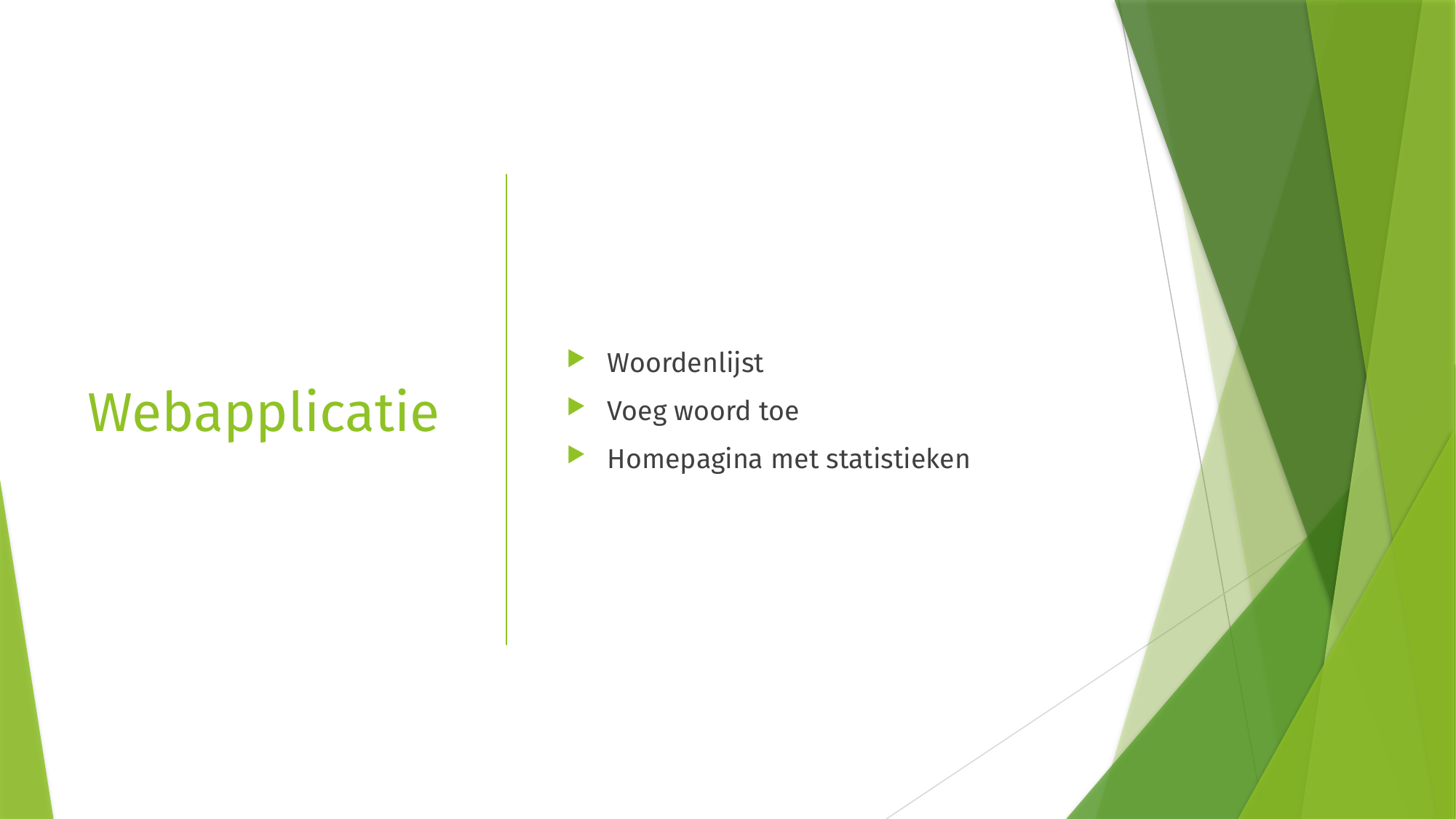

# Webapplicatie
Woordenlijst
Voeg woord toe
Homepagina met statistieken